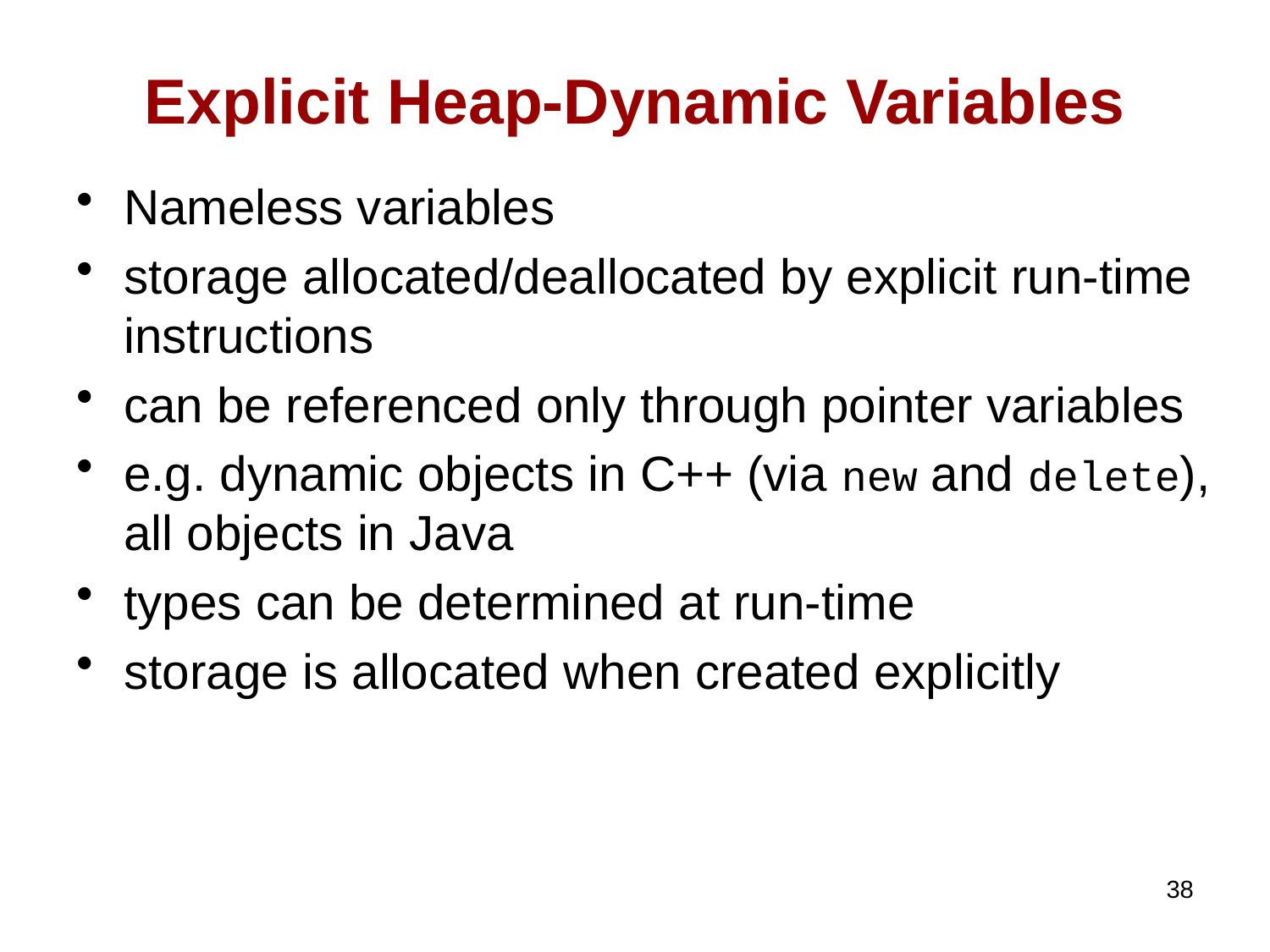

# Explicit Heap-Dynamic Variables
Nameless variables
storage allocated/deallocated by explicit run-time instructions
can be referenced only through pointer variables
e.g. dynamic objects in C++ (via new and delete), all objects in Java
types can be determined at run-time
storage is allocated when created explicitly
38